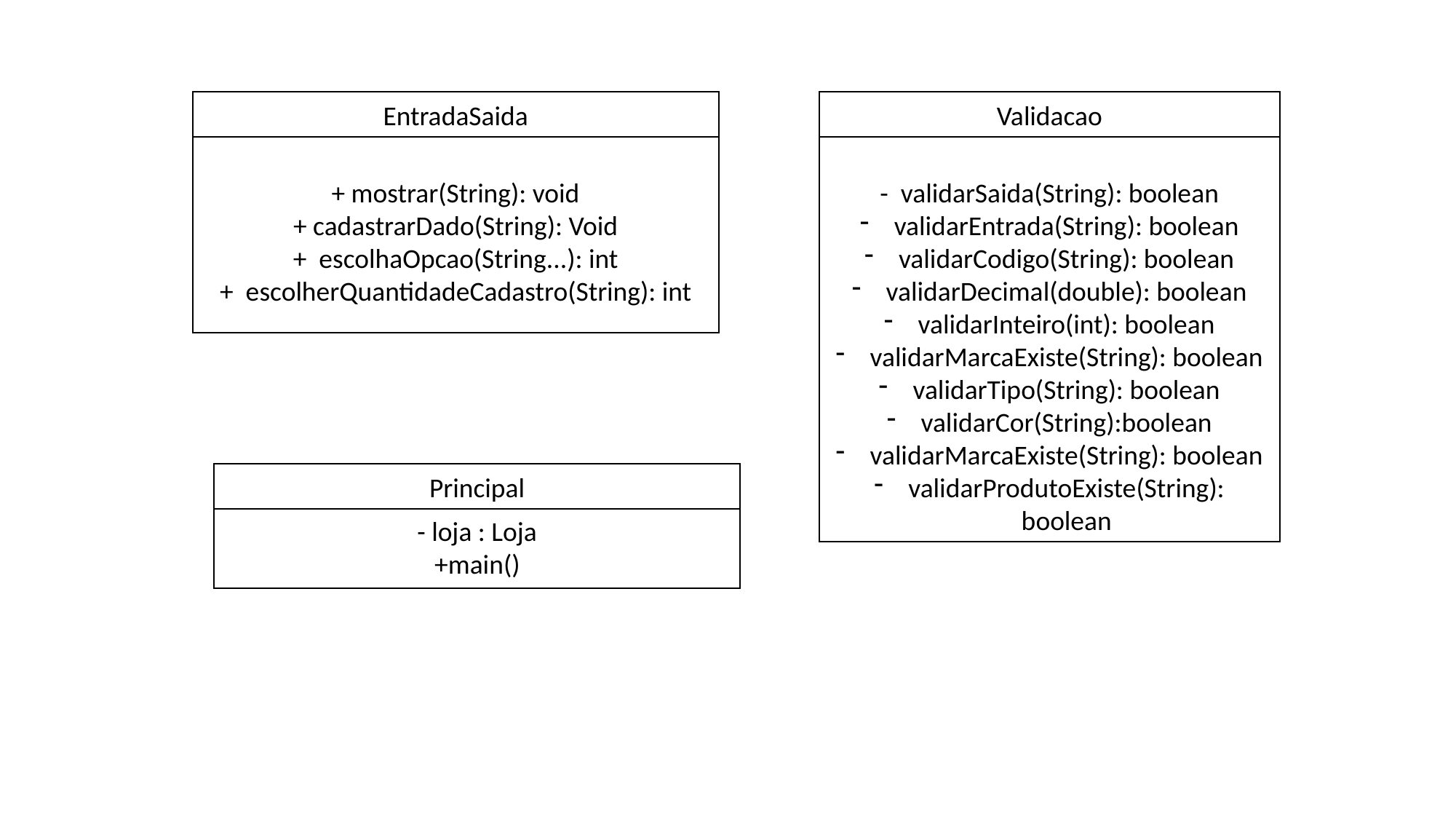

EntradaSaida
Validacao
+
+ mostrar(String): void
+ cadastrarDado(String): Void
+  escolhaOpcao(String...): int
+  escolherQuantidadeCadastro(String): int
+
-  validarSaida(String): boolean
validarEntrada(String): boolean
validarCodigo(String): boolean
validarDecimal(double): boolean
validarInteiro(int): boolean
validarMarcaExiste(String): boolean
validarTipo(String): boolean
validarCor(String):boolean
validarMarcaExiste(String): boolean
validarProdutoExiste(String): boolean

Principal
- loja : Loja
+main()